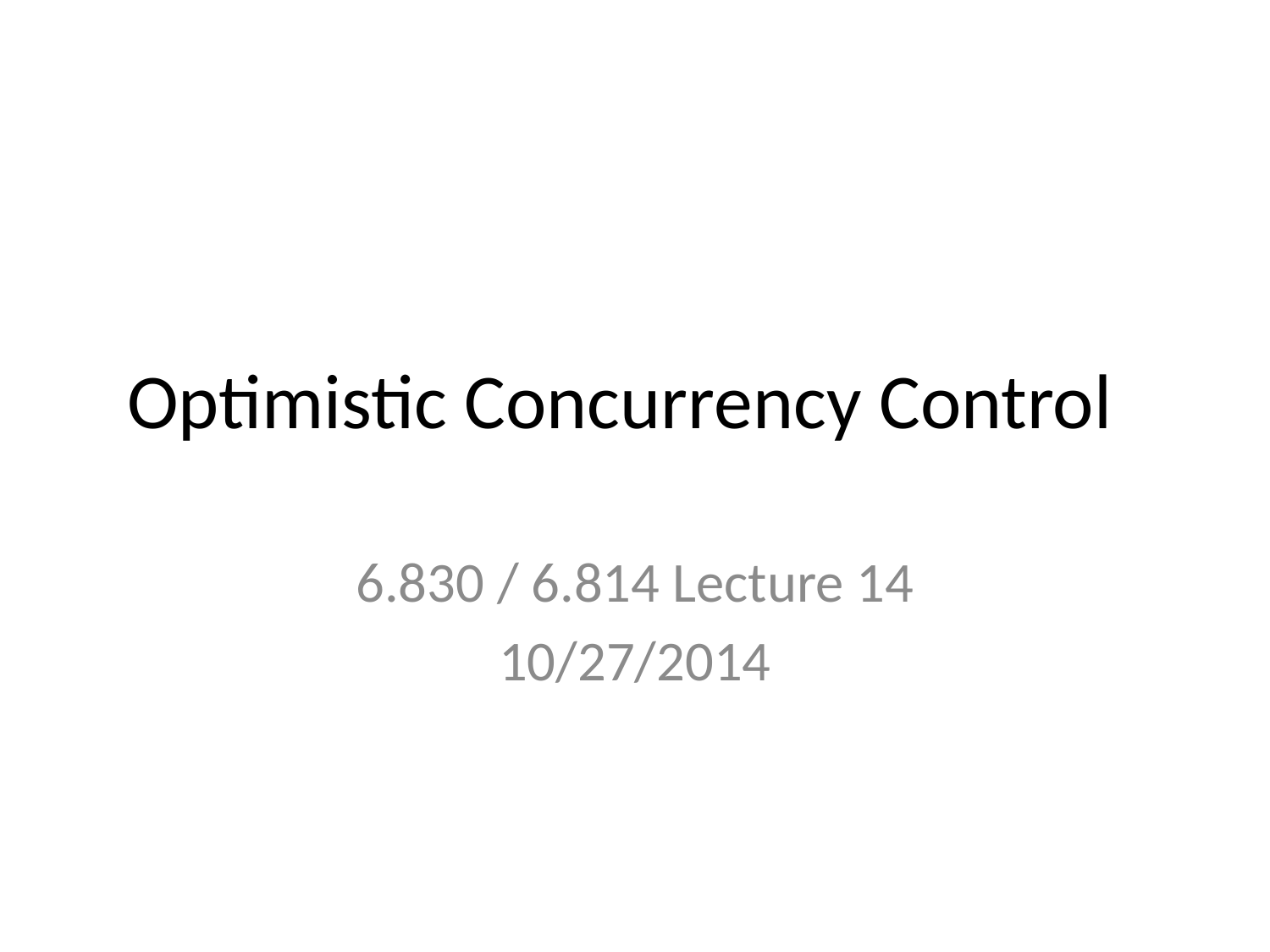

# Optimistic Concurrency Control
6.830 / 6.814 Lecture 14
10/27/2014